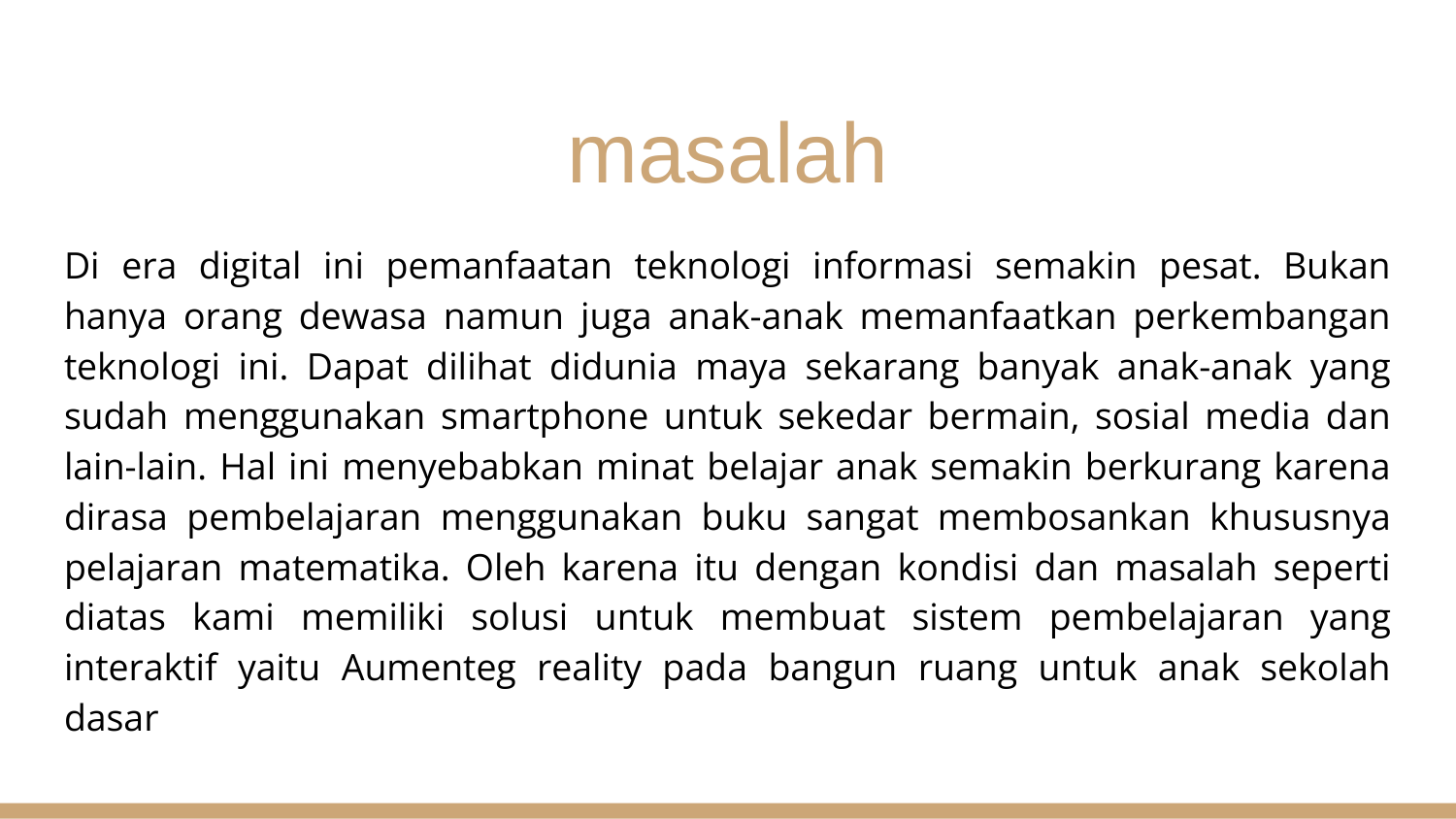

# masalah
Di era digital ini pemanfaatan teknologi informasi semakin pesat. Bukan hanya orang dewasa namun juga anak-anak memanfaatkan perkembangan teknologi ini. Dapat dilihat didunia maya sekarang banyak anak-anak yang sudah menggunakan smartphone untuk sekedar bermain, sosial media dan lain-lain. Hal ini menyebabkan minat belajar anak semakin berkurang karena dirasa pembelajaran menggunakan buku sangat membosankan khususnya pelajaran matematika. Oleh karena itu dengan kondisi dan masalah seperti diatas kami memiliki solusi untuk membuat sistem pembelajaran yang interaktif yaitu Aumenteg reality pada bangun ruang untuk anak sekolah dasar